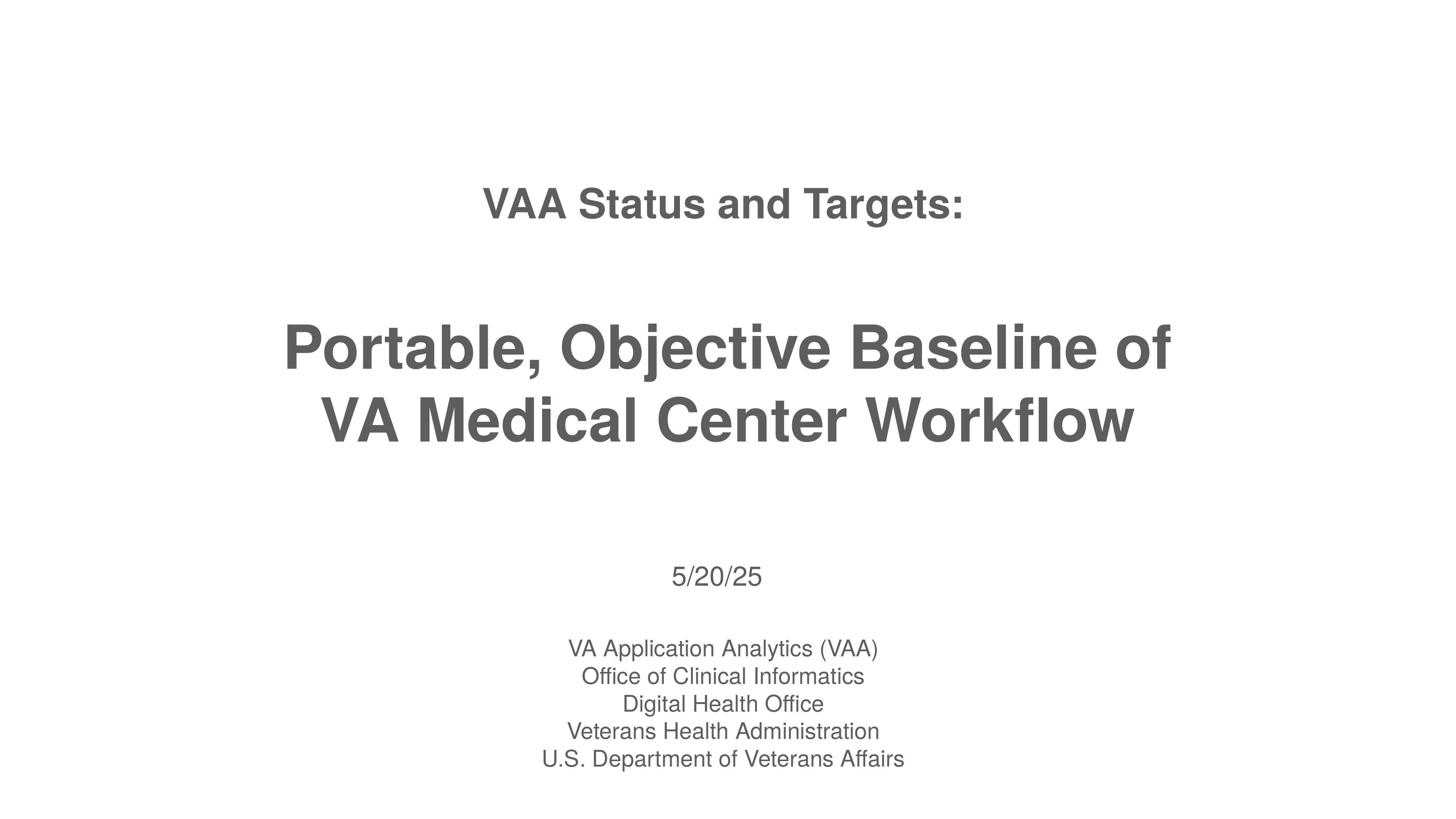

VAA Status and Targets:
Portable, Objective Baseline of VA Medical Center Workflow
5/20/25
VA Application Analytics (VAA)
Office of Clinical Informatics
Digital Health Office
Veterans Health Administration
U.S. Department of Veterans Affairs